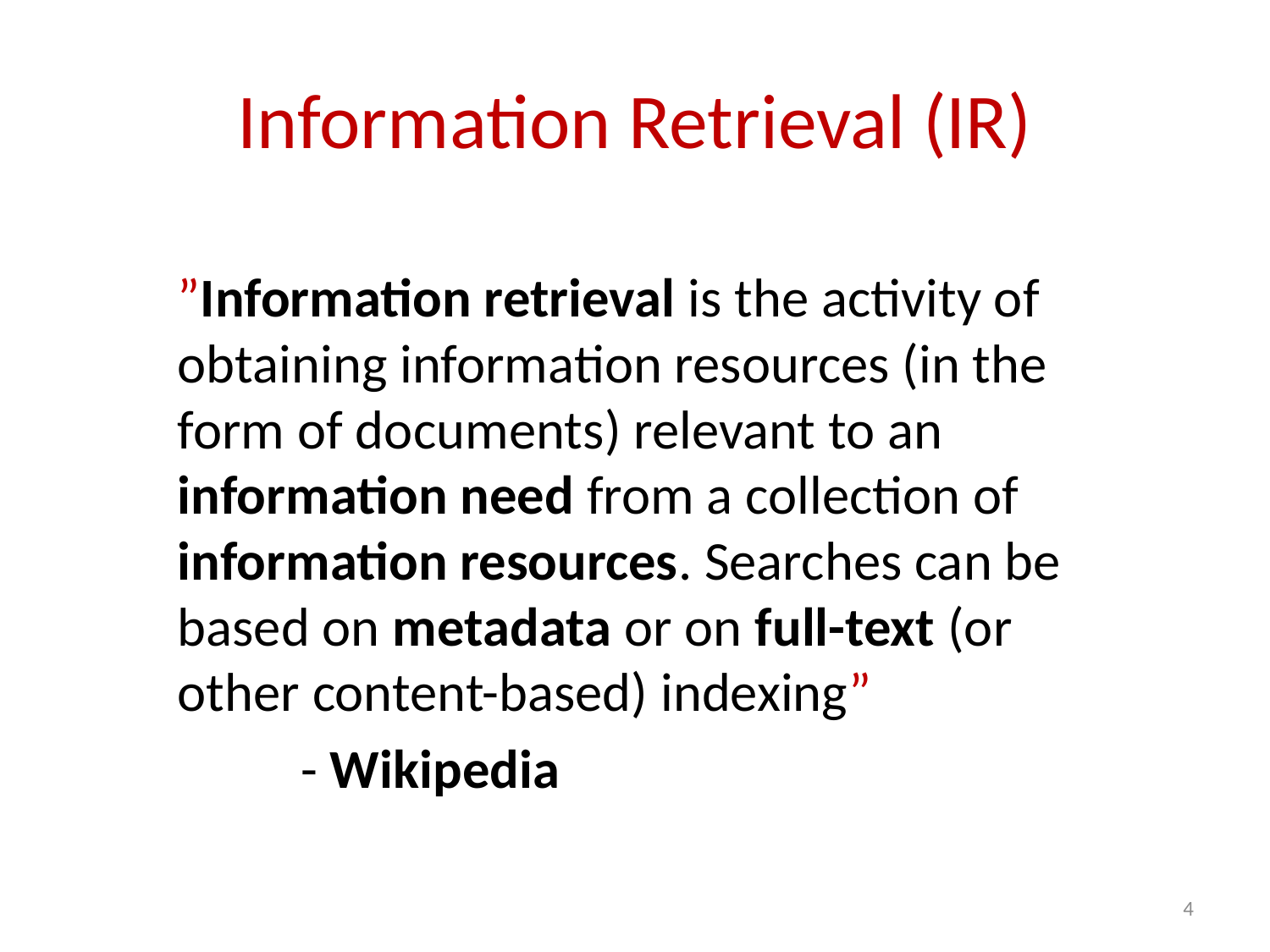

# Information Retrieval (IR)
”Information retrieval is the activity of obtaining information resources (in the form of documents) relevant to an information need from a collection of information resources. Searches can be based on metadata or on full-text (or other content-based) indexing”
					- Wikipedia
4